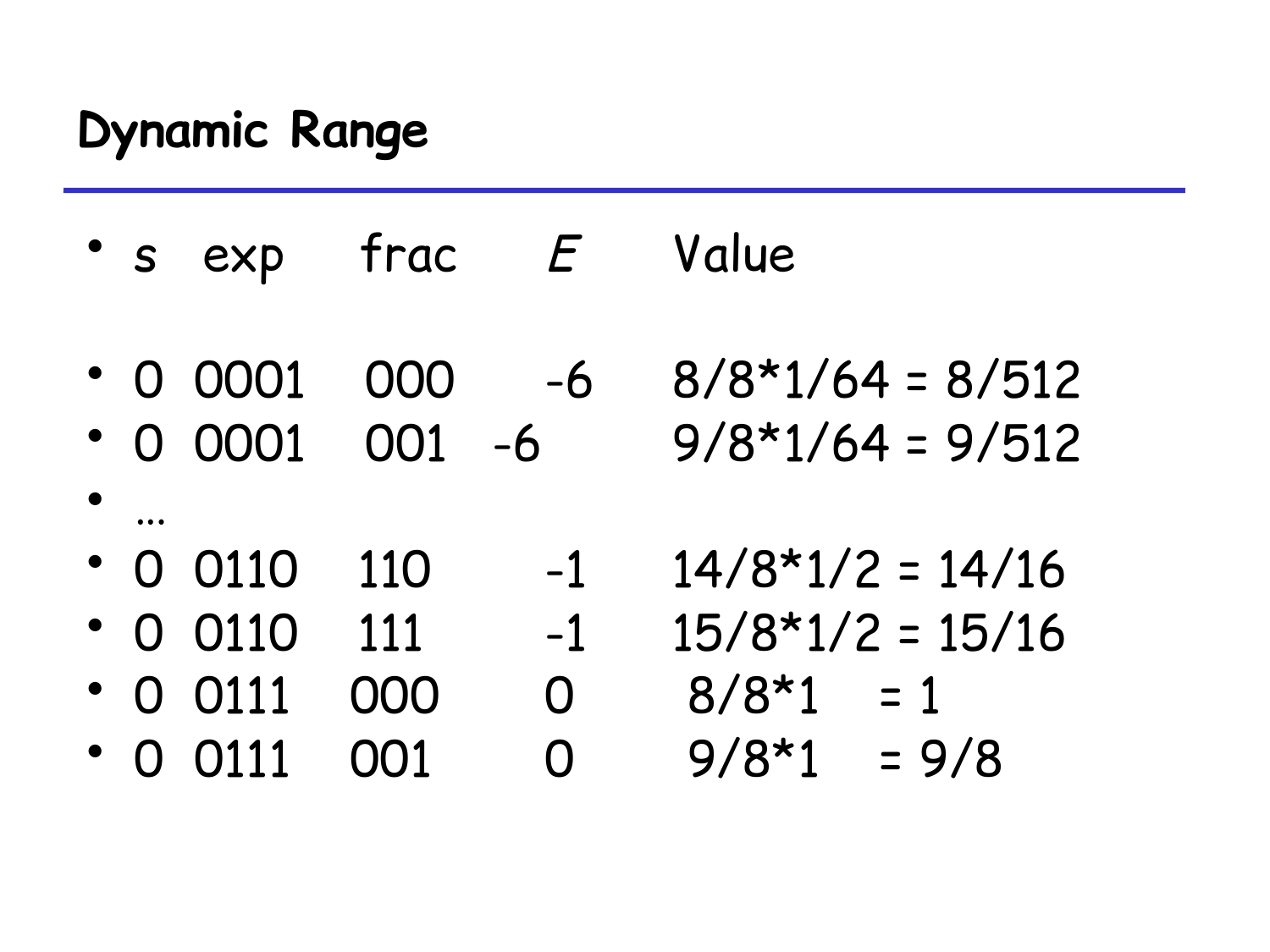

# Dynamic Range
s   exp     frac	  E	  Value

0  0001    000	  -6	  8/8*1/64 = 8/512
0  0001    001   -6	  9/8*1/64 = 9/512
…
0  0110    110	  -1	  14/8*1/2 = 14/16
0  0110    111	  -1	  15/8*1/2 = 15/16
0  0111    000	  0	   8/8*1    = 1
0  0111    001	  0	   9/8*1    = 9/8
23